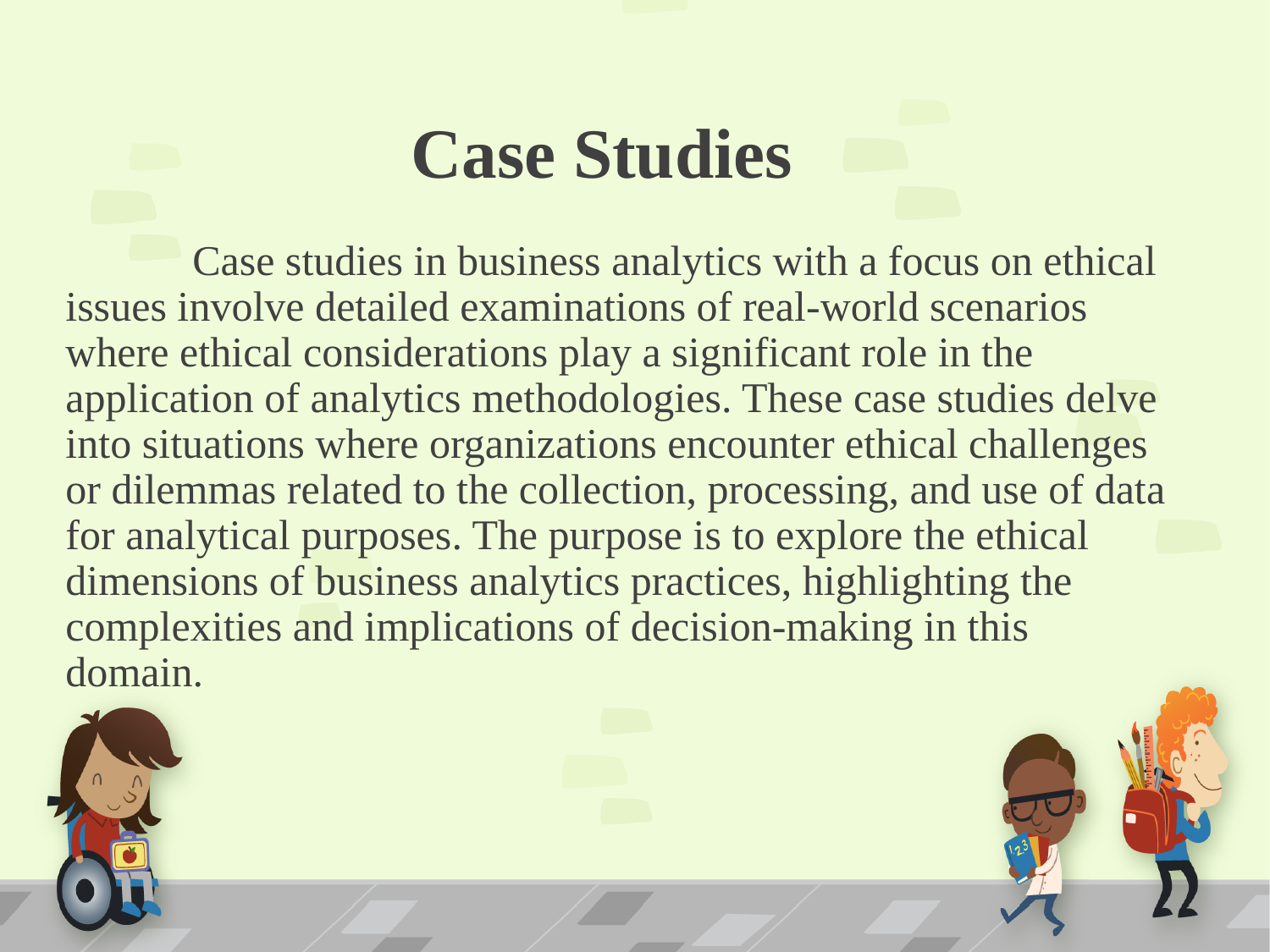

# Case Studies
	Case studies in business analytics with a focus on ethical issues involve detailed examinations of real-world scenarios where ethical considerations play a significant role in the application of analytics methodologies. These case studies delve into situations where organizations encounter ethical challenges or dilemmas related to the collection, processing, and use of data for analytical purposes. The purpose is to explore the ethical dimensions of business analytics practices, highlighting the complexities and implications of decision-making in this domain.